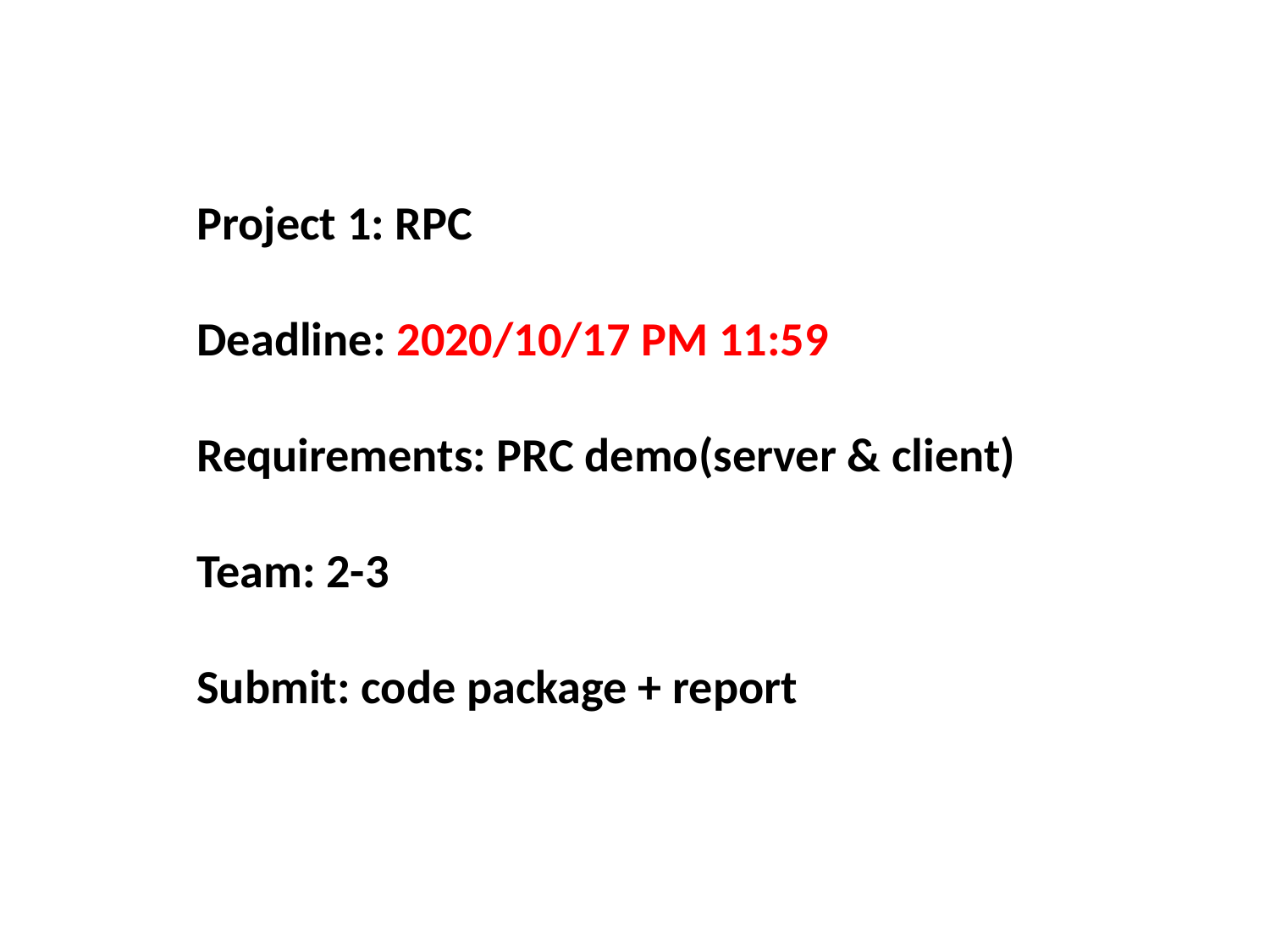

Project 1: RPC
Deadline: 2020/10/17 PM 11:59
Requirements: PRC demo(server & client)
Team: 2-3
Submit: code package + report